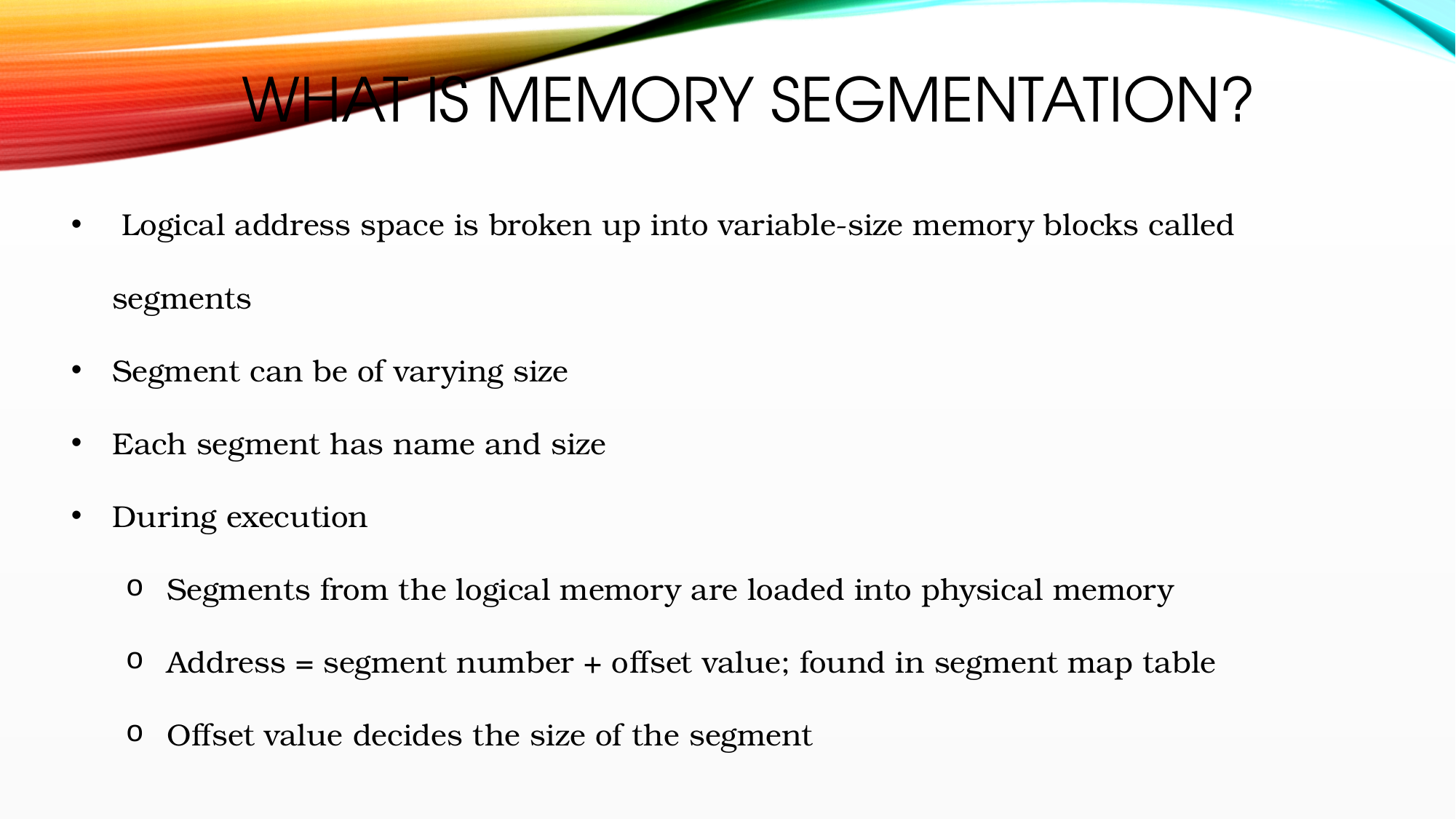

# What is memory Segmentation?
 Logical address space is broken up into variable-size memory blocks called segments
Segment can be of varying size
Each segment has name and size
During execution
Segments from the logical memory are loaded into physical memory
Address = segment number + offset value; found in segment map table
Offset value decides the size of the segment